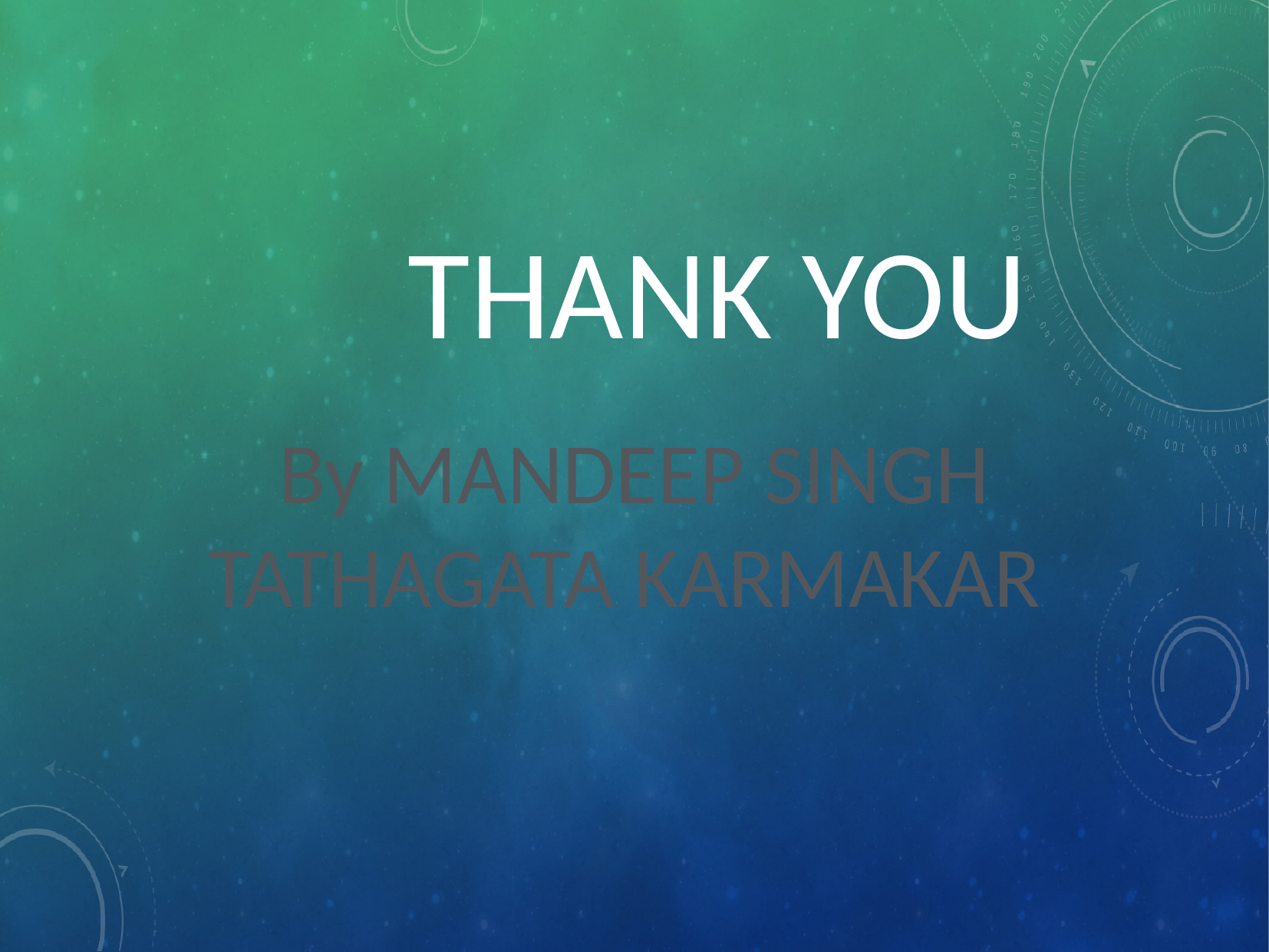

# THANK YOU
By MANDEEP SINGH
TATHAGATA KARMAKAR